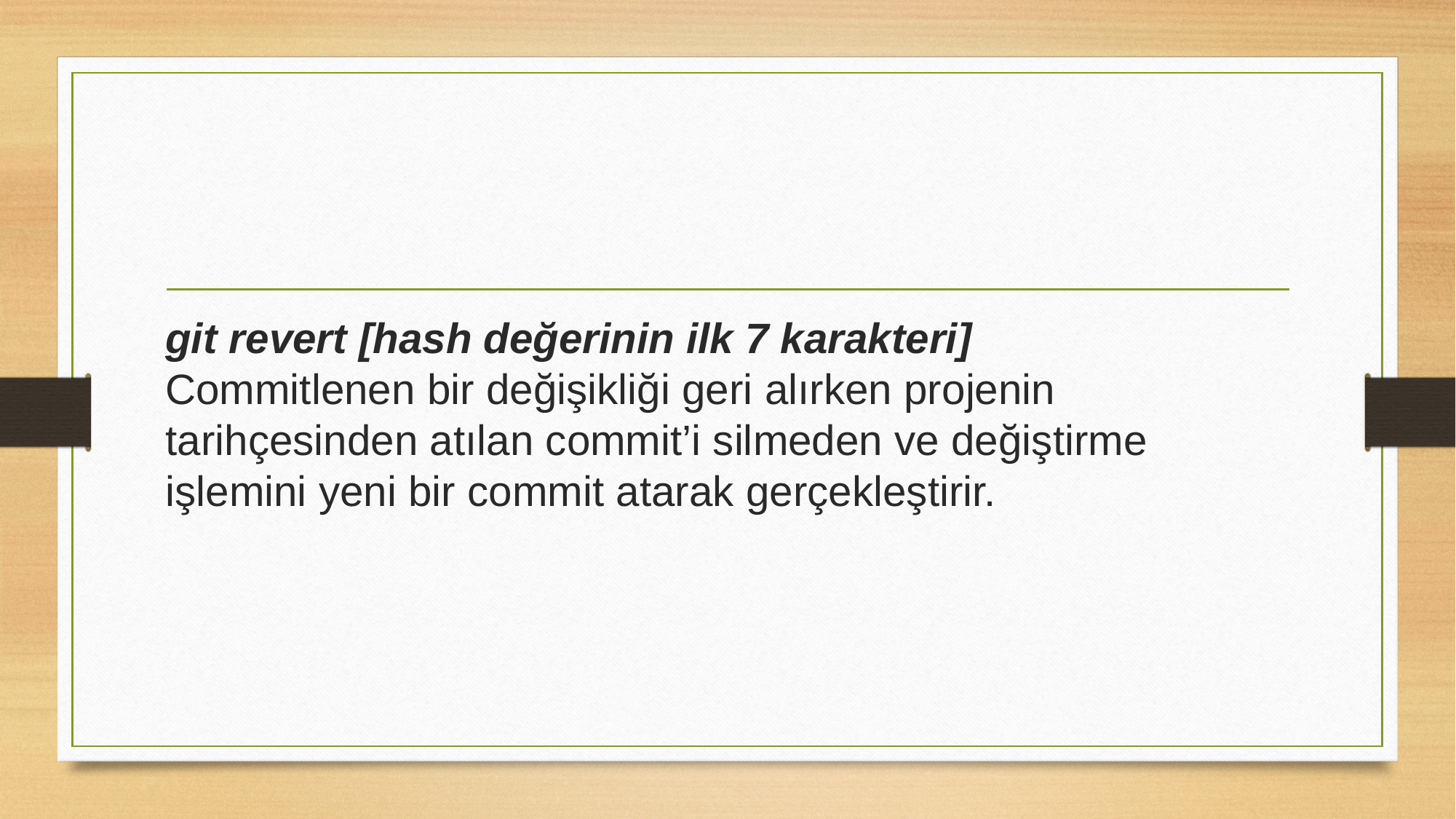

git revert [hash değerinin ilk 7 karakteri]
Commitlenen bir değişikliği geri alırken projenin tarihçesinden atılan commit’i silmeden ve değiştirme işlemini yeni bir commit atarak gerçekleştirir.